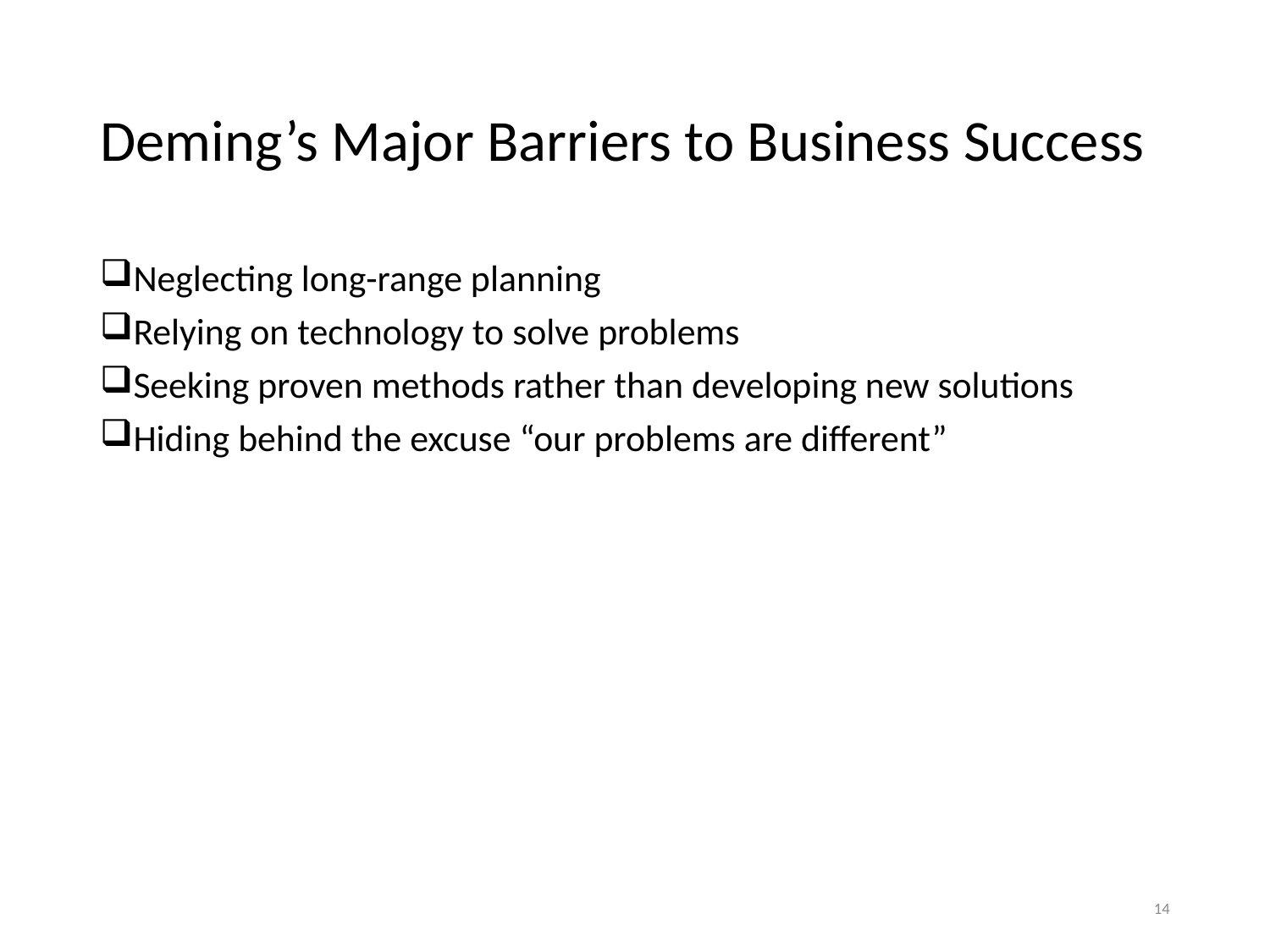

# Deming’s Major Barriers to Business Success
Neglecting long-range planning
Relying on technology to solve problems
Seeking proven methods rather than developing new solutions
Hiding behind the excuse “our problems are different”
14